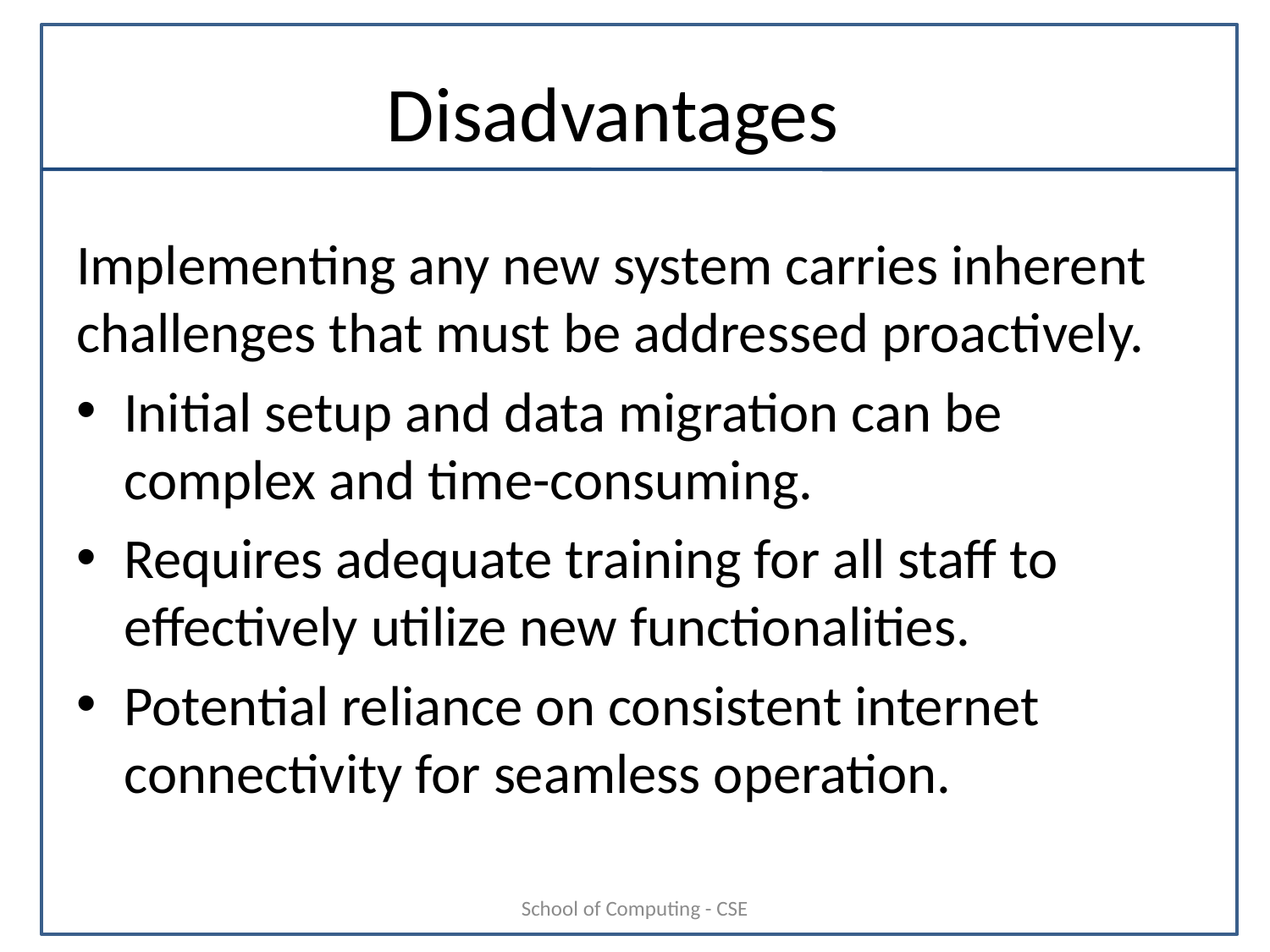

# Disadvantages
Implementing any new system carries inherent challenges that must be addressed proactively.
Initial setup and data migration can be complex and time-consuming.
Requires adequate training for all staff to effectively utilize new functionalities.
Potential reliance on consistent internet connectivity for seamless operation.

School of Computing - CSE
8